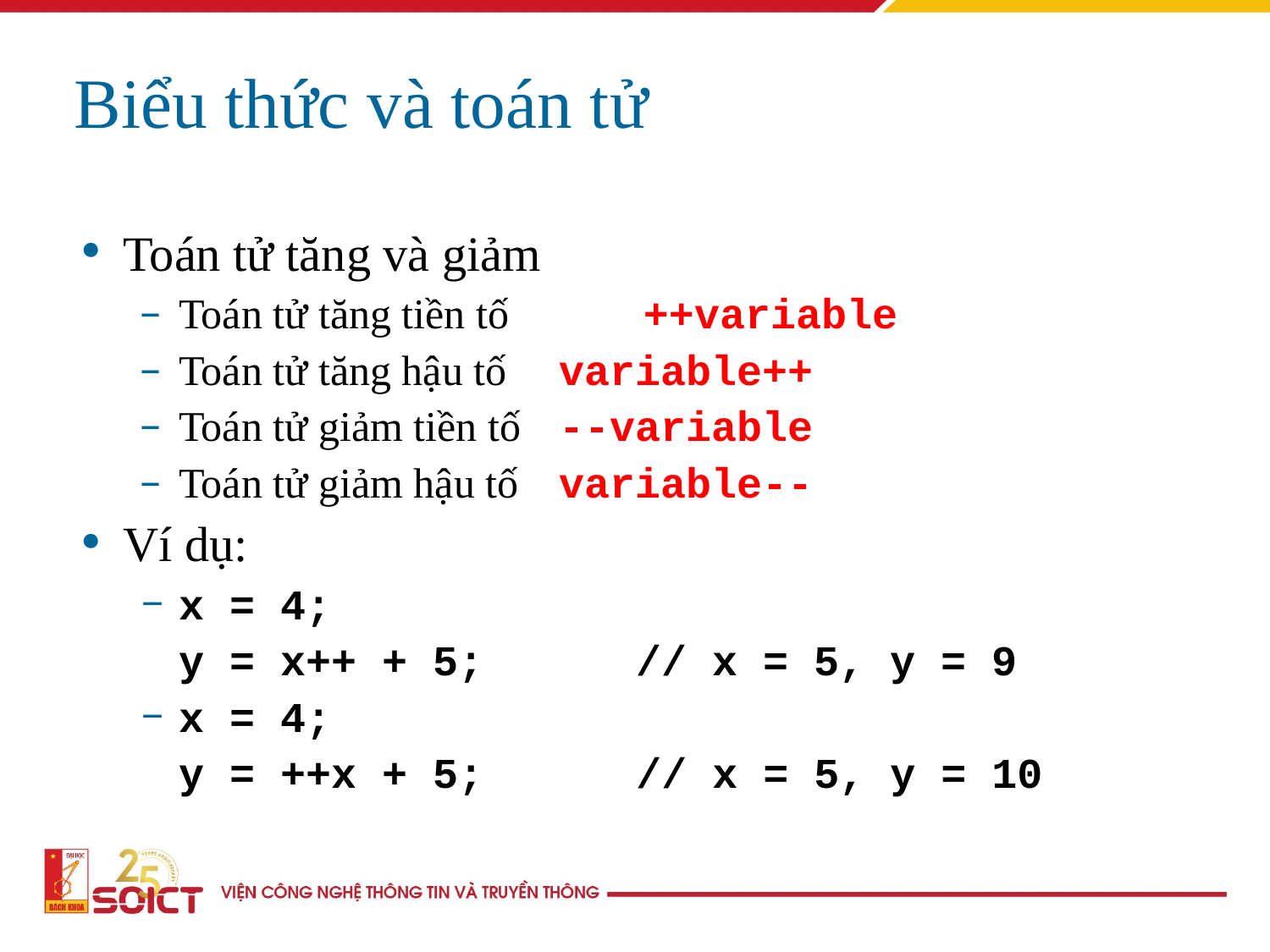

Biểu thức và toán tử
Toán tử tăng và giảm
Toán tử tăng tiền tố	        ++variable
Toán tử tăng hậu tố	variable++
Toán tử giảm tiền tố	--variable
Toán tử giảm hậu tố	variable--
Ví dụ:
x = 4;
	y = x++ + 5;      // x = 5, y = 9
x = 4;
	y = ++x + 5;      // x = 5, y = 10